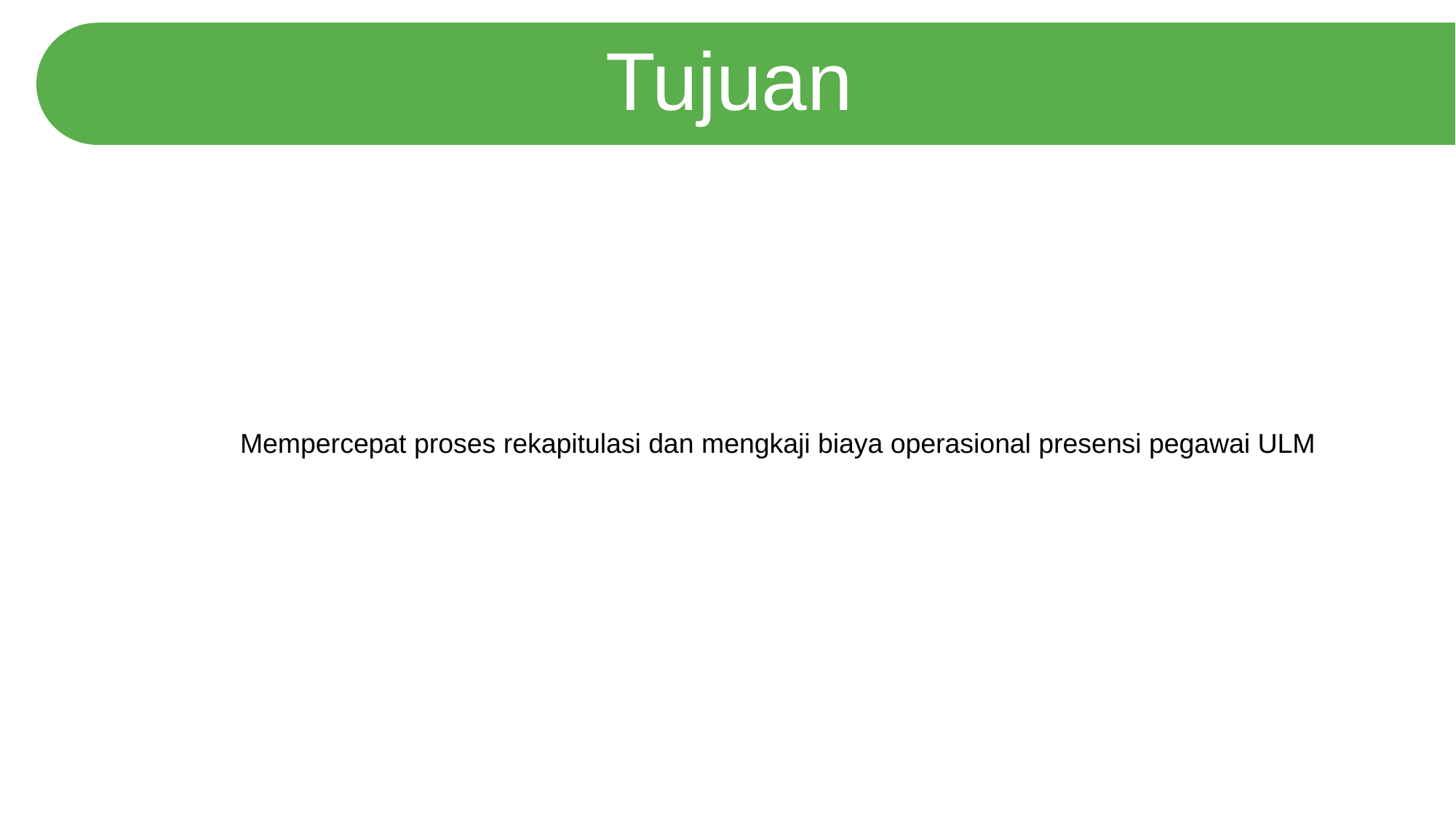

Tujuan
Mempercepat proses rekapitulasi dan mengkaji biaya operasional presensi pegawai ULM